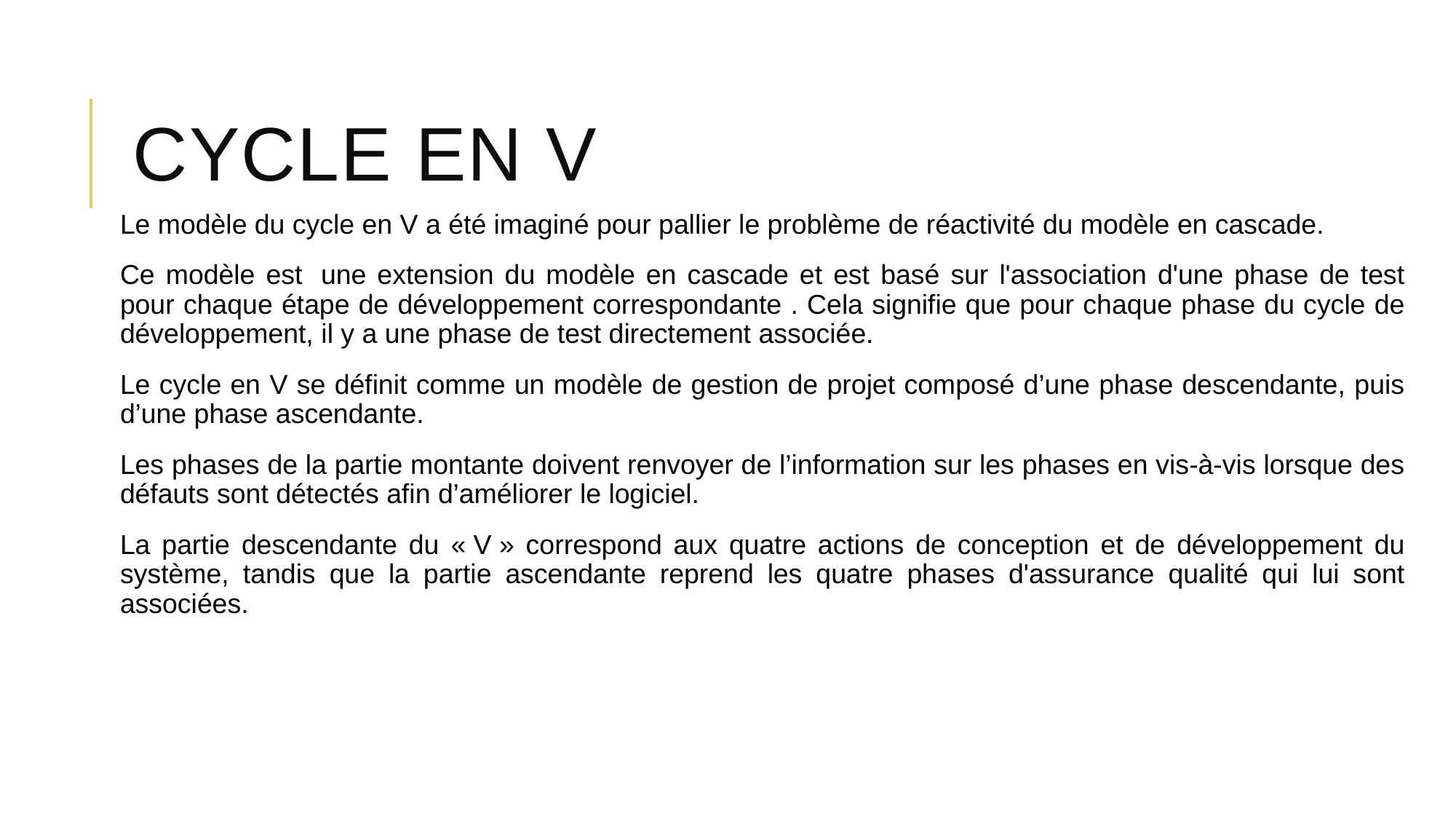

# Cycle en V
Le modèle du cycle en V a été imaginé pour pallier le problème de réactivité du modèle en cascade.
Ce modèle est  une extension du modèle en cascade et est basé sur l'association d'une phase de test pour chaque étape de développement correspondante . Cela signifie que pour chaque phase du cycle de développement, il y a une phase de test directement associée.
Le cycle en V se définit comme un modèle de gestion de projet composé d’une phase descendante, puis d’une phase ascendante.
Les phases de la partie montante doivent renvoyer de l’information sur les phases en vis-à-vis lorsque des défauts sont détectés afin d’améliorer le logiciel.
La partie descendante du « V » correspond aux quatre actions de conception et de développement du système, tandis que la partie ascendante reprend les quatre phases d'assurance qualité qui lui sont associées.